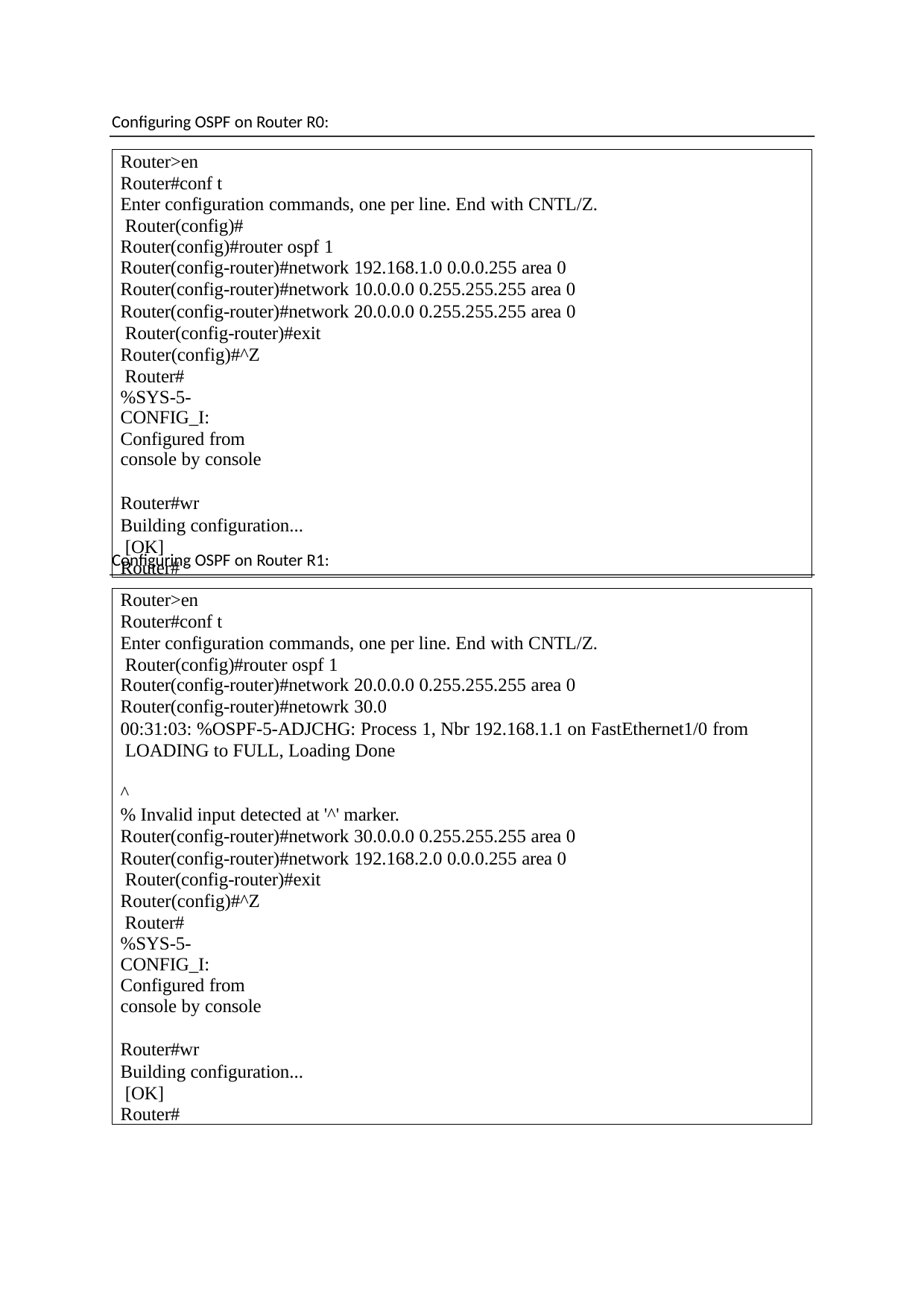

Configuring OSPF on Router R0:

Router>en  Router#conf t
Enter configuration commands, one per line. End with CNTL/Z.  Router(config)#
Router(config)#router ospf 1
Router(config-router)#network 192.168.1.0 0.0.0.255 area 0
Router(config-router)#network 10.0.0.0 0.255.255.255 area 0
Router(config-router)#network 20.0.0.0 0.255.255.255 area 0  Router(config-router)#exit
Router(config)#^Z  Router#
%SYS-5-CONFIG_I: Configured from console by console

Router#wr
Building configuration...  [OK]
Router#
Configuring OSPF on Router R1:

Router>en  Router#conf t
Enter configuration commands, one per line. End with CNTL/Z.  Router(config)#router ospf 1
Router(config-router)#network 20.0.0.0 0.255.255.255 area 0
Router(config-router)#netowrk 30.0
00:31:03: %OSPF-5-ADJCHG: Process 1, Nbr 192.168.1.1 on FastEthernet1/0 from  LOADING to FULL, Loading Done

^
% Invalid input detected at '^' marker.
Router(config-router)#network 30.0.0.0 0.255.255.255 area 0
Router(config-router)#network 192.168.2.0 0.0.0.255 area 0  Router(config-router)#exit
Router(config)#^Z  Router#
%SYS-5-CONFIG_I: Configured from console by console

Router#wr
Building configuration...  [OK]
Router#